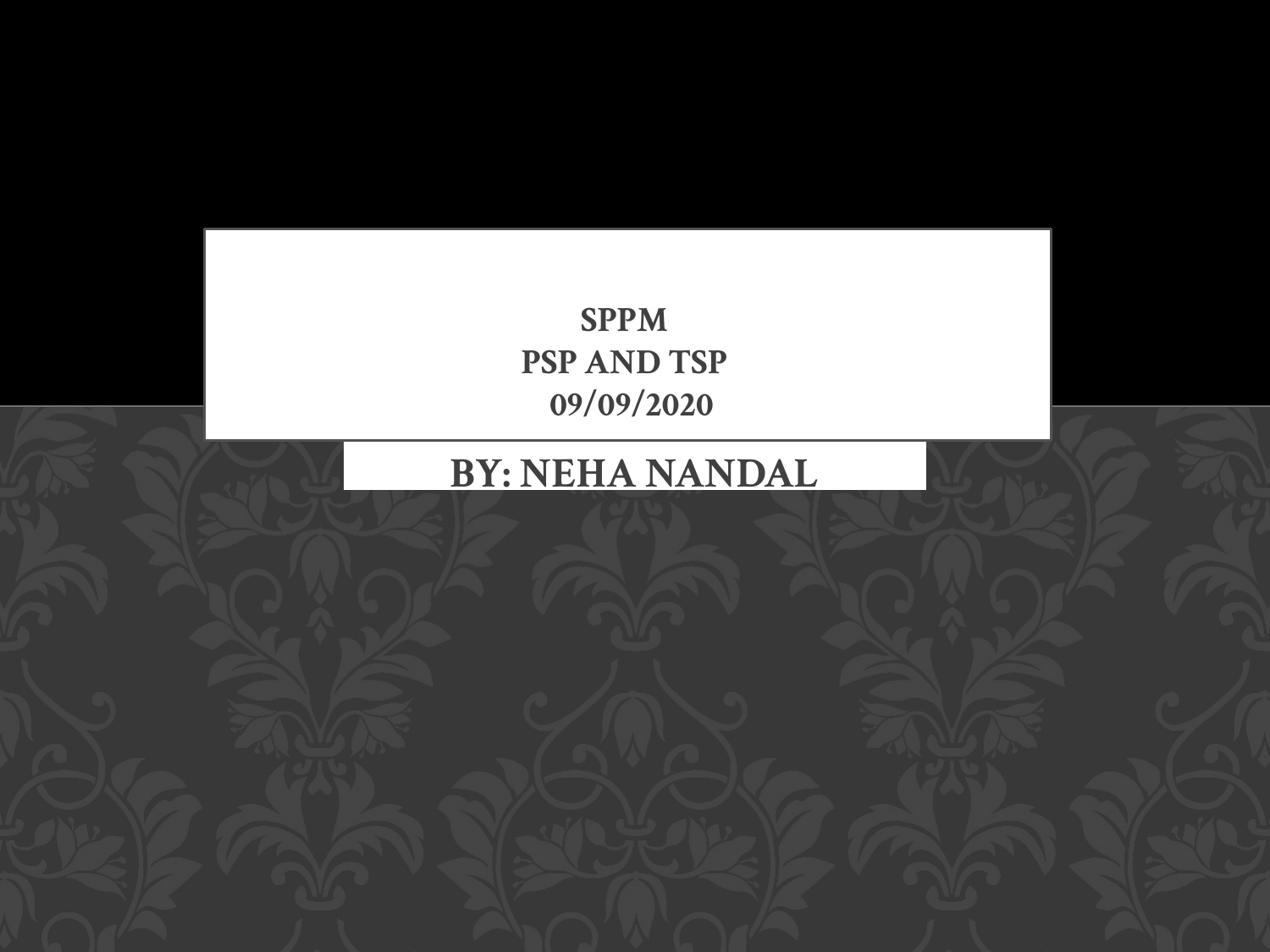

# SPPM PSP AND TSP 09/09/2020
BY: NEHA NANDAL